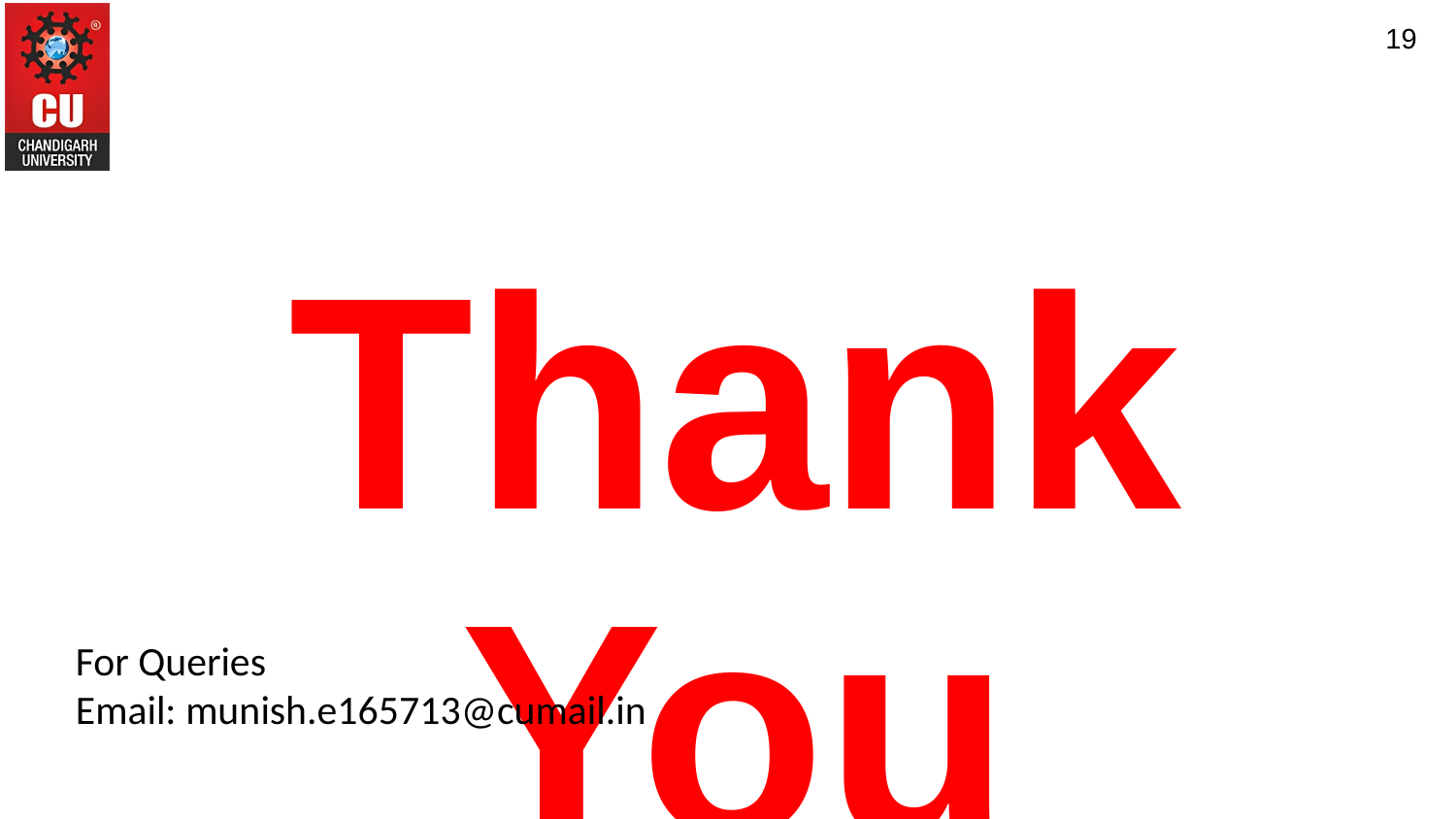

19

Thank You
For Queries
Email: munish.e165713@cumail.in